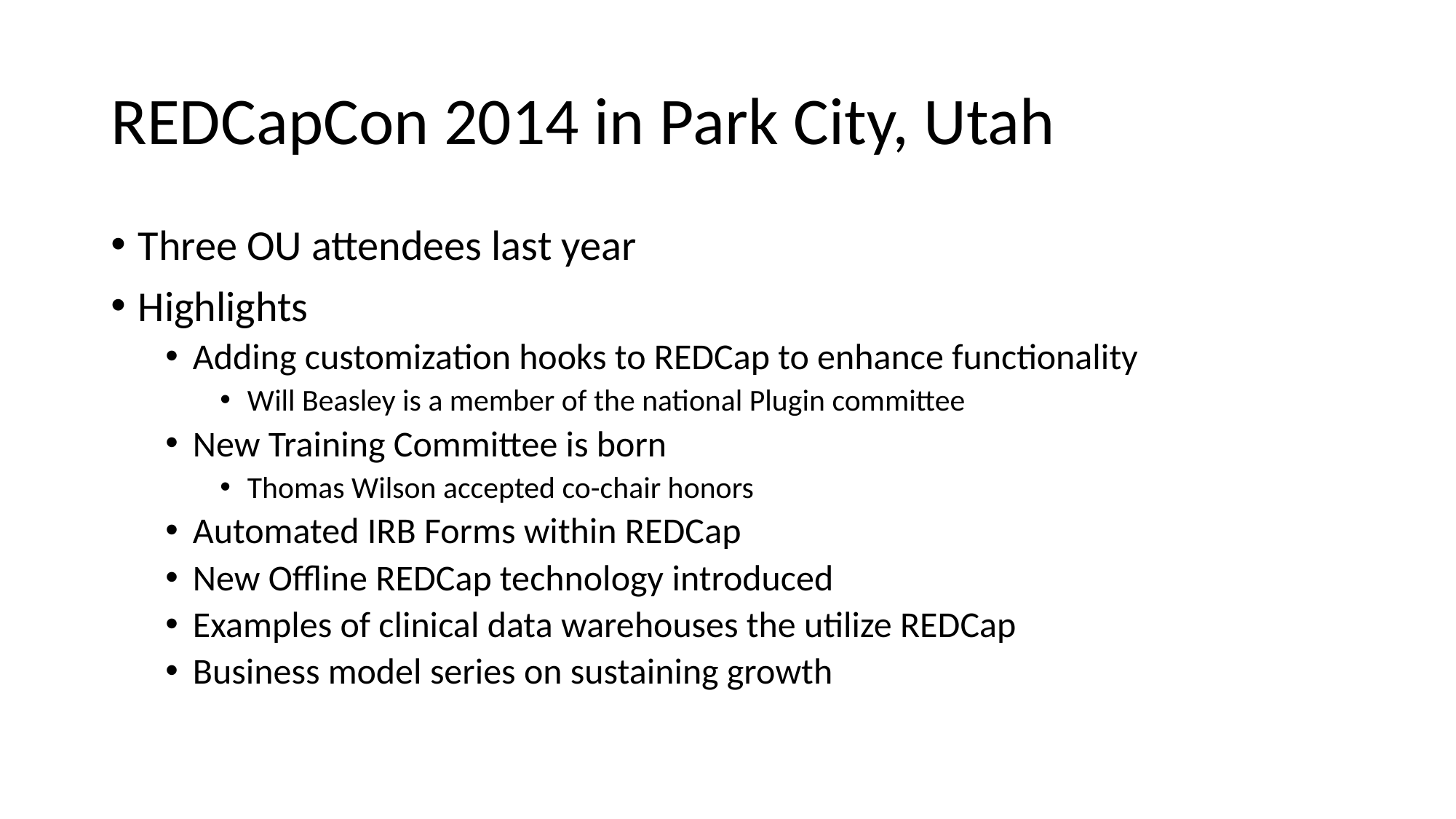

# REDCapCon 2014 in Park City, Utah
Three OU attendees last year
Highlights
Adding customization hooks to REDCap to enhance functionality
Will Beasley is a member of the national Plugin committee
New Training Committee is born
Thomas Wilson accepted co-chair honors
Automated IRB Forms within REDCap
New Offline REDCap technology introduced
Examples of clinical data warehouses the utilize REDCap
Business model series on sustaining growth